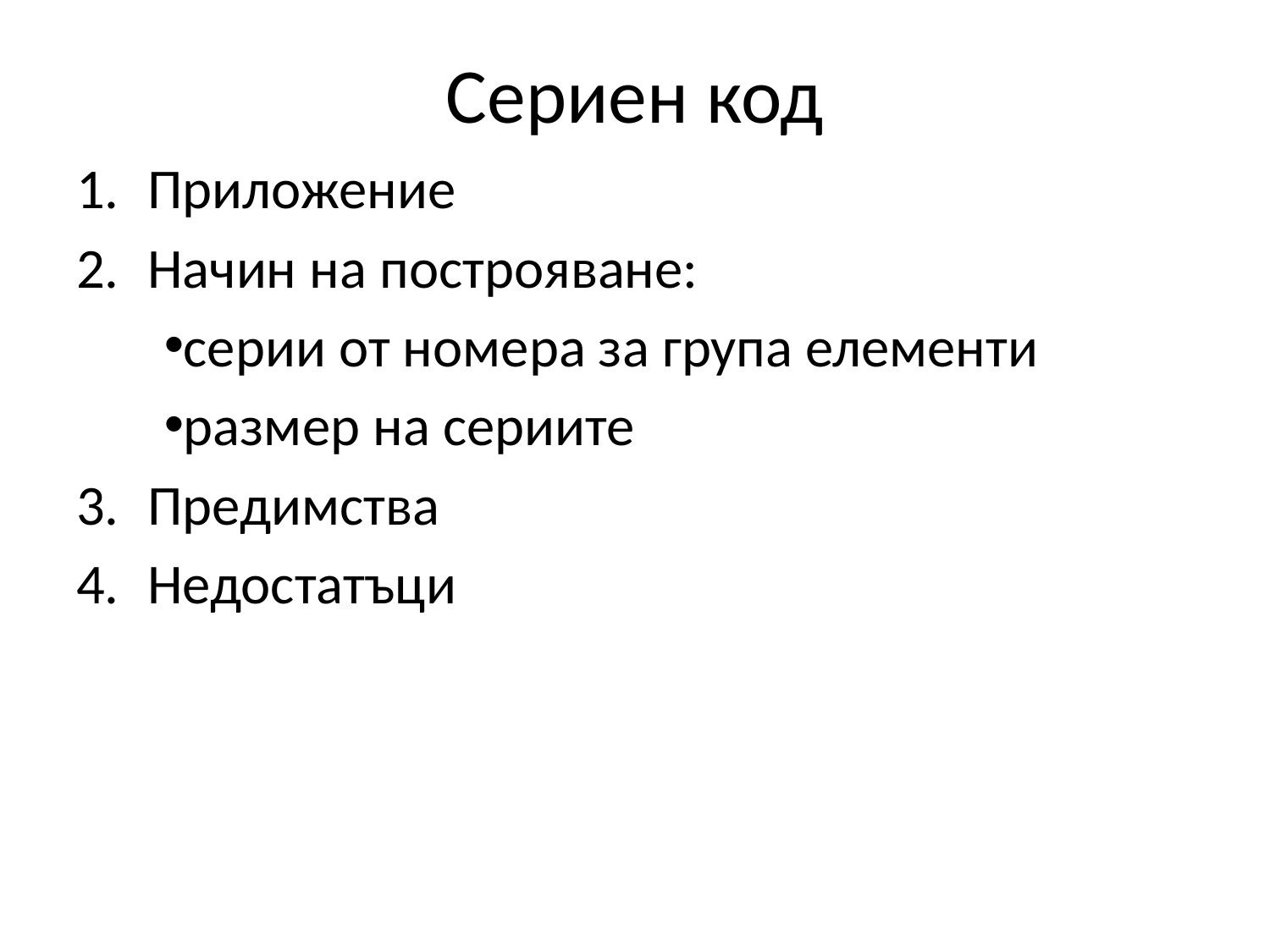

# Сериен код
Приложение
Начин на построяване:
серии от номера за група елементи
размер на сериите
Предимства
Недостатъци